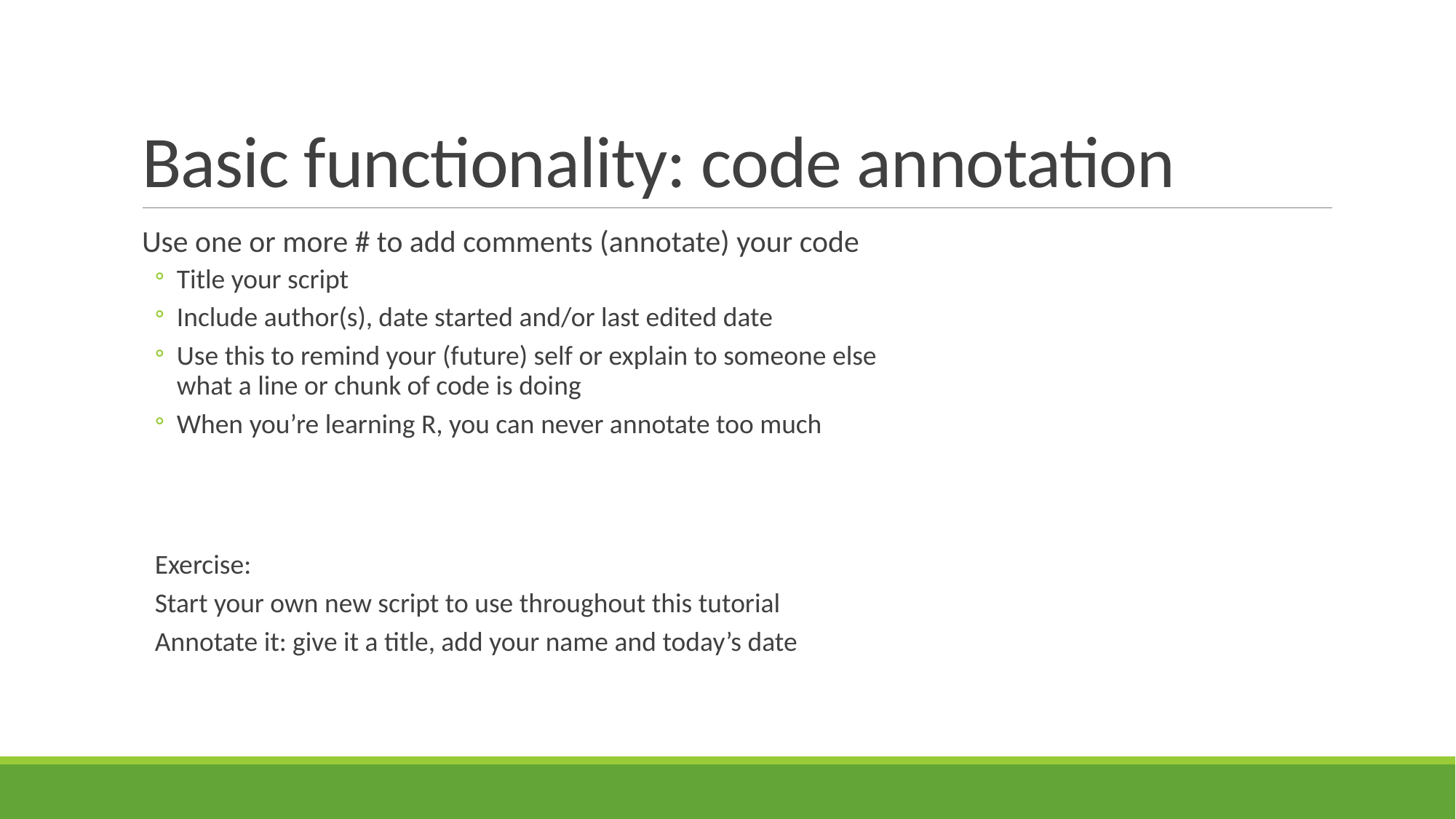

# Basic functionality: code annotation
Use one or more # to add comments (annotate) your code
Title your script
Include author(s), date started and/or last edited date
Use this to remind your (future) self or explain to someone else what a line or chunk of code is doing
When you’re learning R, you can never annotate too much

Exercise:
Start your own new script to use throughout this tutorial
Annotate it: give it a title, add your name and today’s date